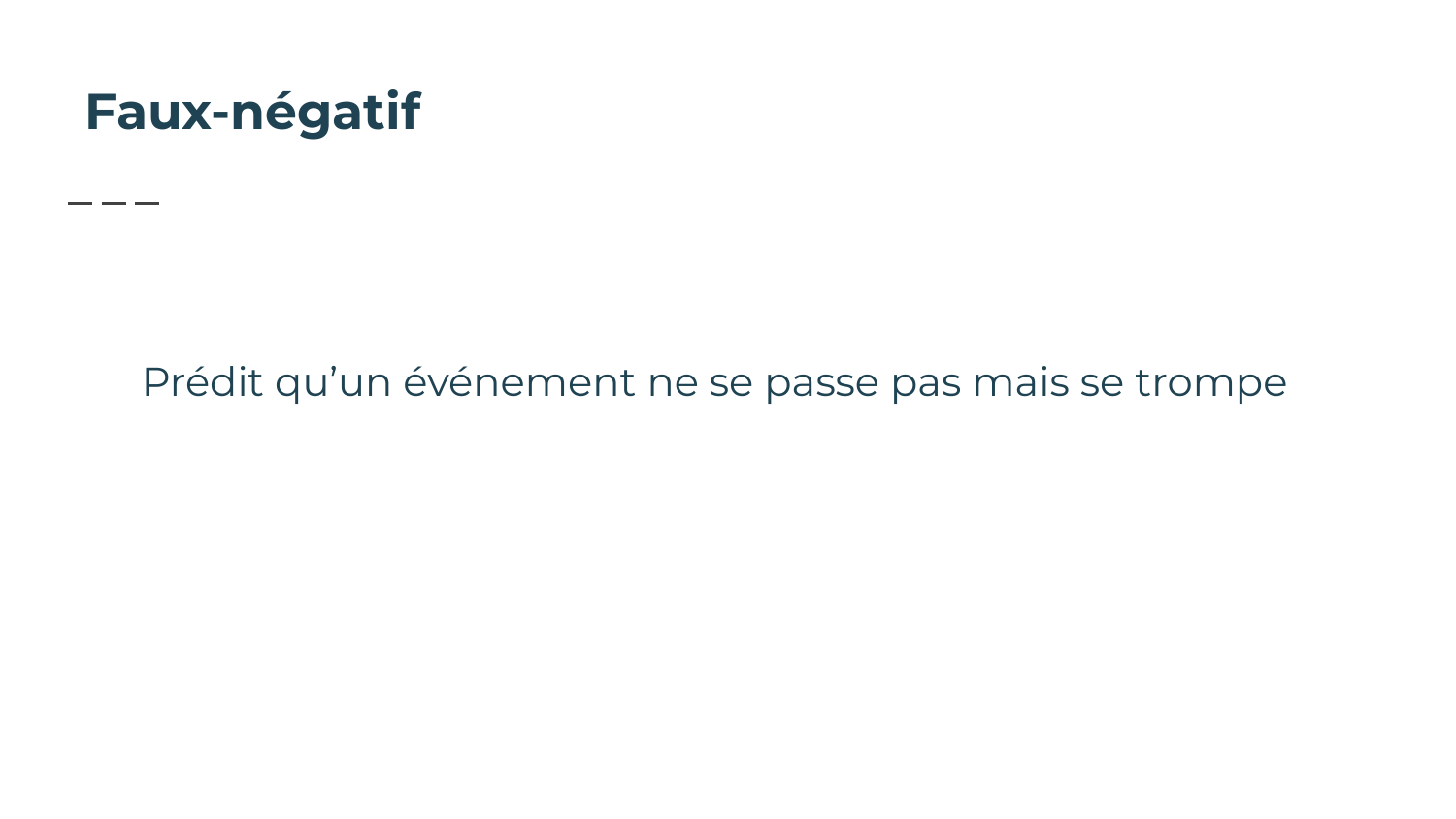

Faux-négatif
Prédit qu’un événement ne se passe pas mais se trompe